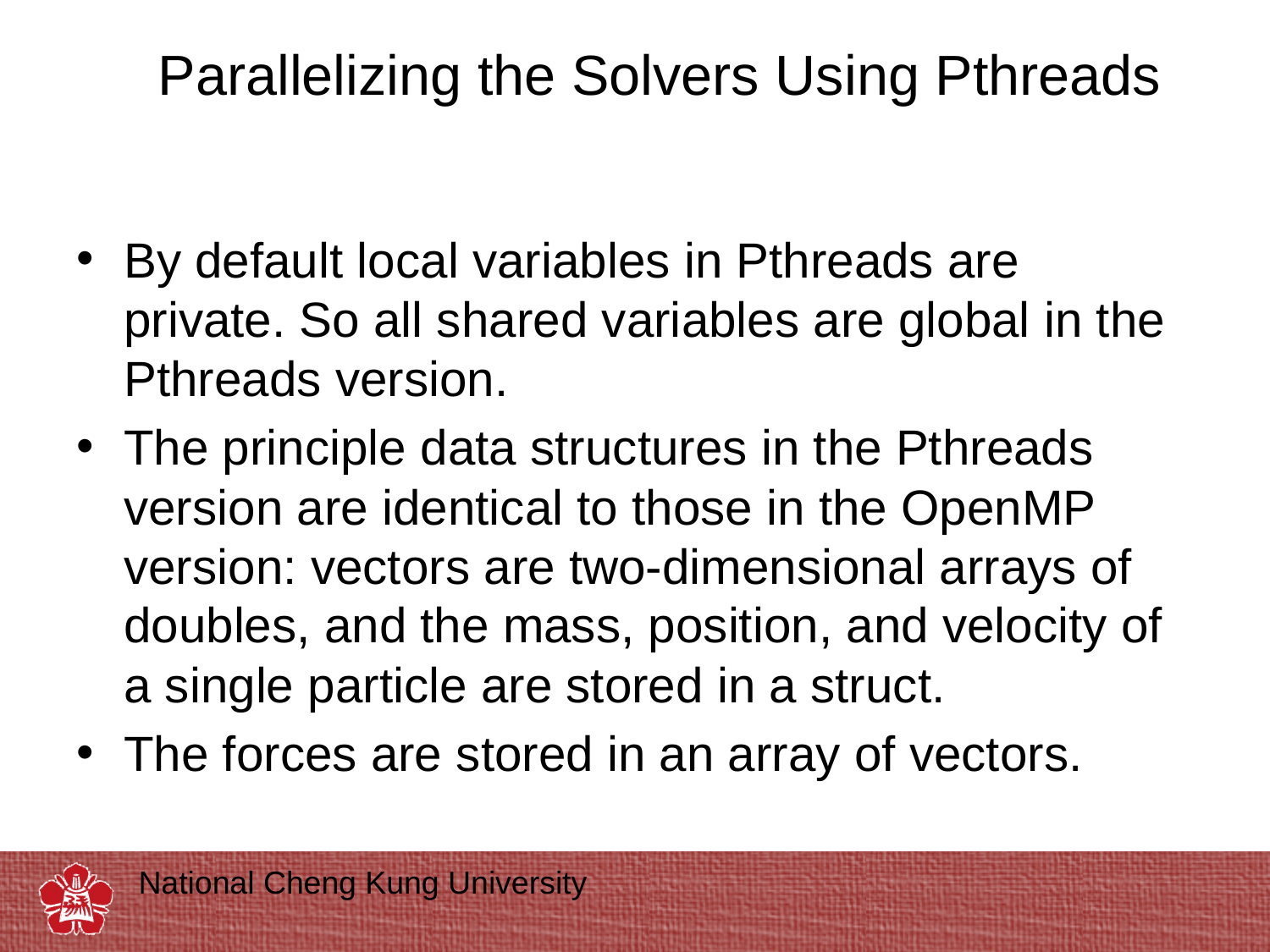

# Parallelizing the Solvers Using Pthreads
By default local variables in Pthreads are private. So all shared variables are global in the Pthreads version.
The principle data structures in the Pthreads version are identical to those in the OpenMP version: vectors are two-dimensional arrays of doubles, and the mass, position, and velocity of a single particle are stored in a struct.
The forces are stored in an array of vectors.